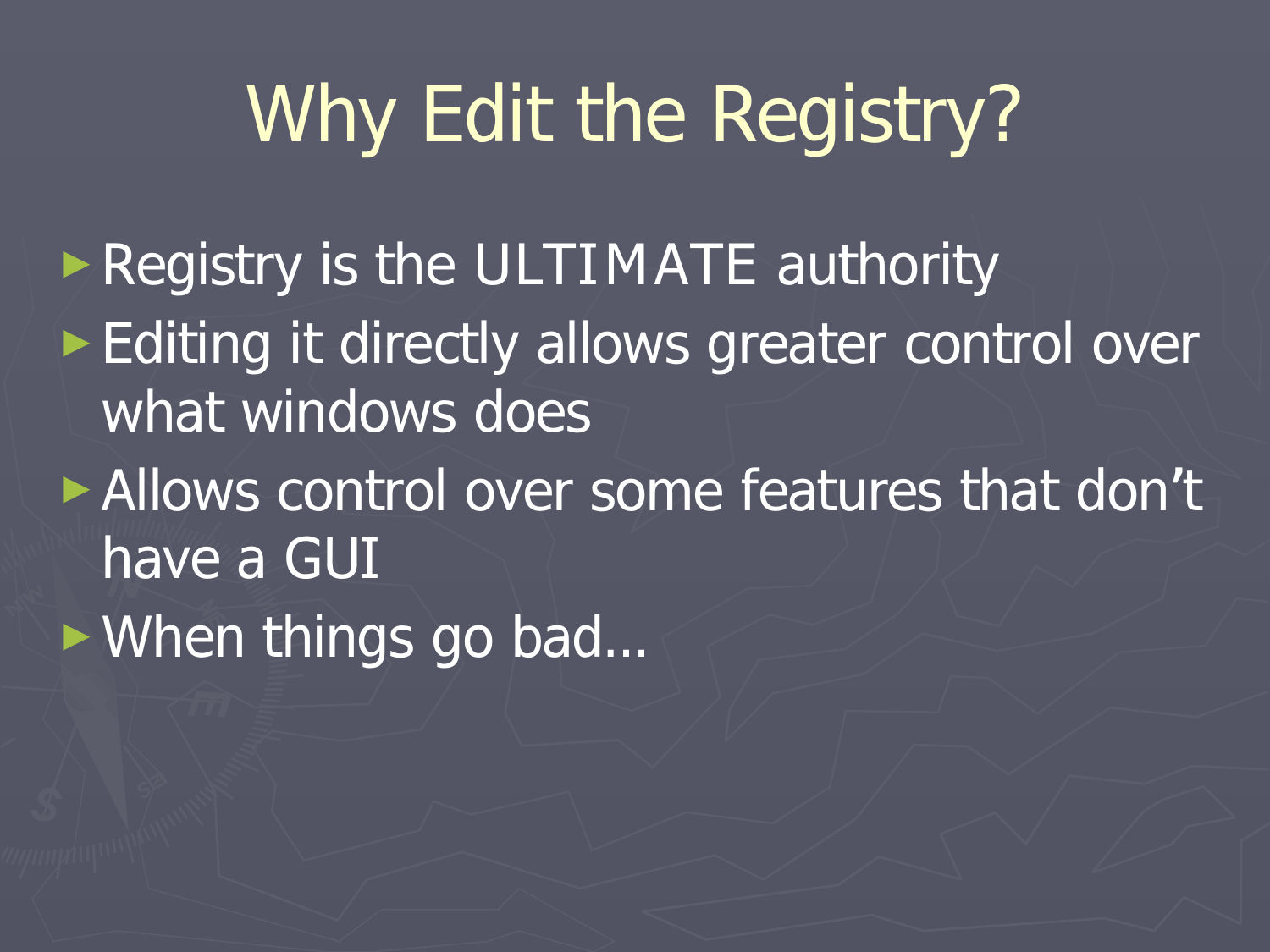

# Why Edit the Registry?
Registry is the ULTIMATE authority
Editing it directly allows greater control over what windows does
Allows control over some features that don’t have a GUI
When things go bad…